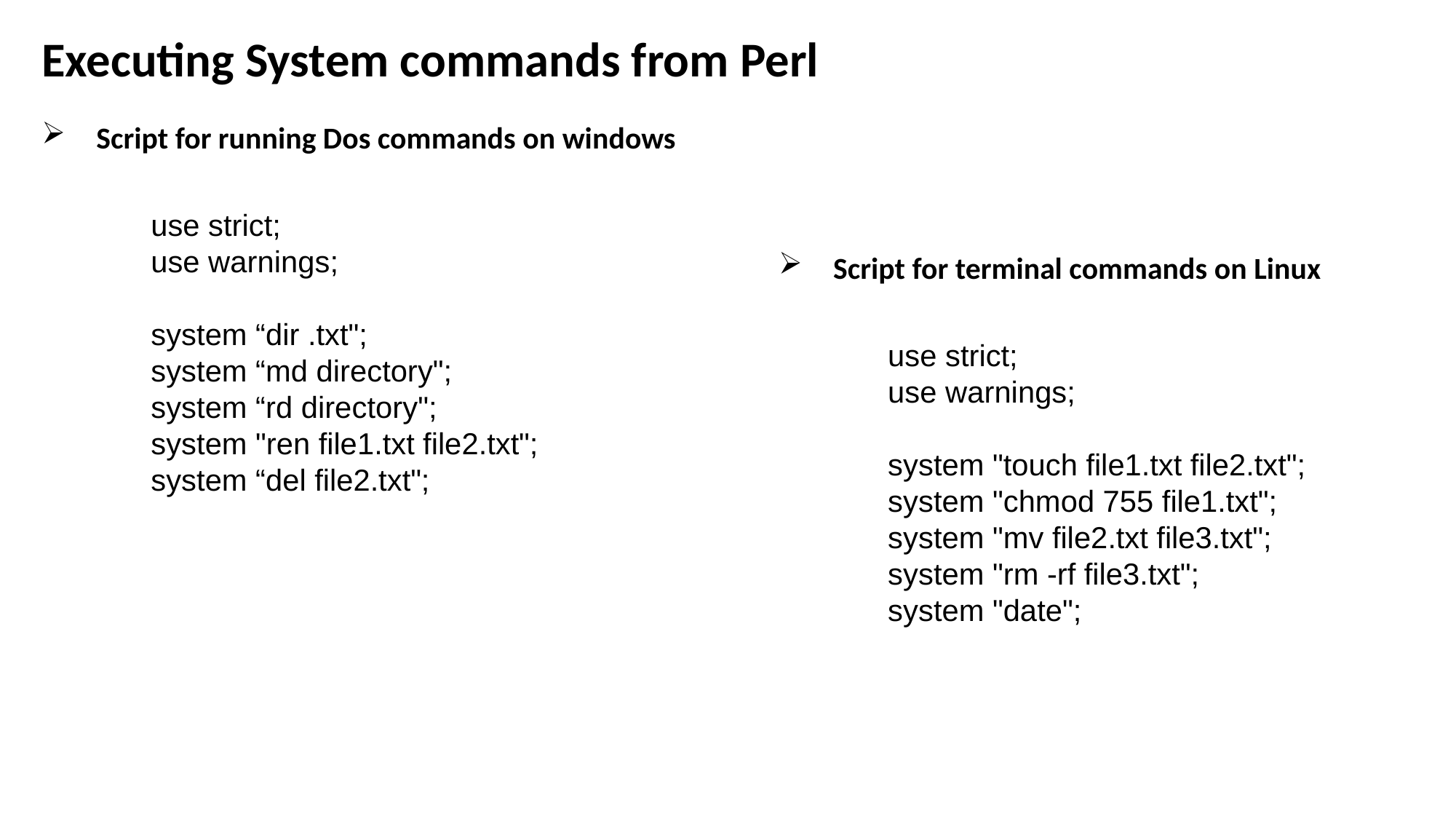

Executing System commands from Perl
Script for running Dos commands on windows

use strict;
use warnings;

system “dir .txt";
system “md directory";
system “rd directory";
system "ren file1.txt file2.txt";
system “del file2.txt";

Script for terminal commands on Linux

use strict;
use warnings;

system "touch file1.txt file2.txt";
system "chmod 755 file1.txt";
system "mv file2.txt file3.txt";
system "rm -rf file3.txt";
system "date";